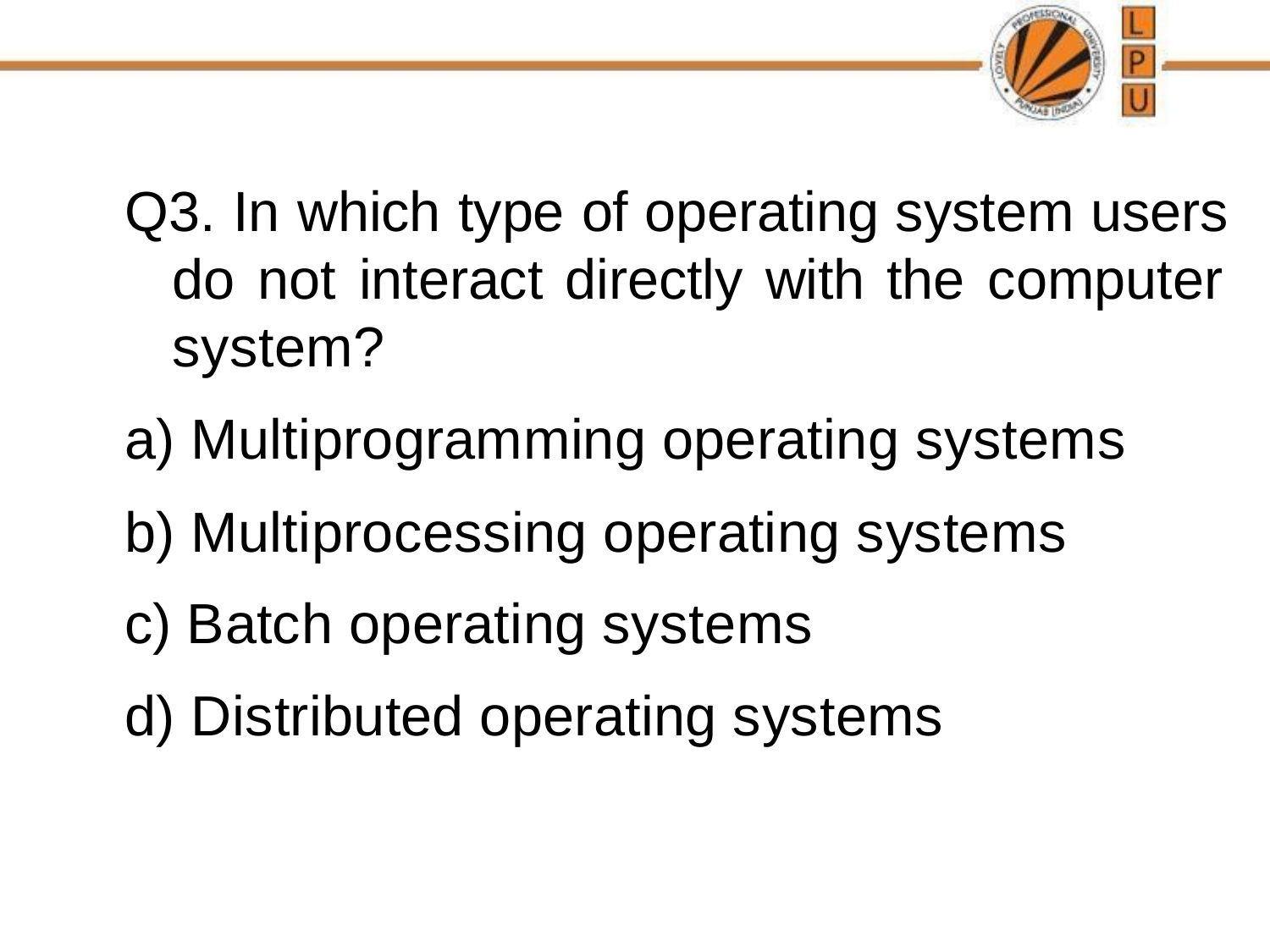

Q3. In which type of operating system users  do not interact directly with the computer  system?
Multiprogramming operating systems
Multiprocessing operating systems
Batch operating systems
Distributed operating systems